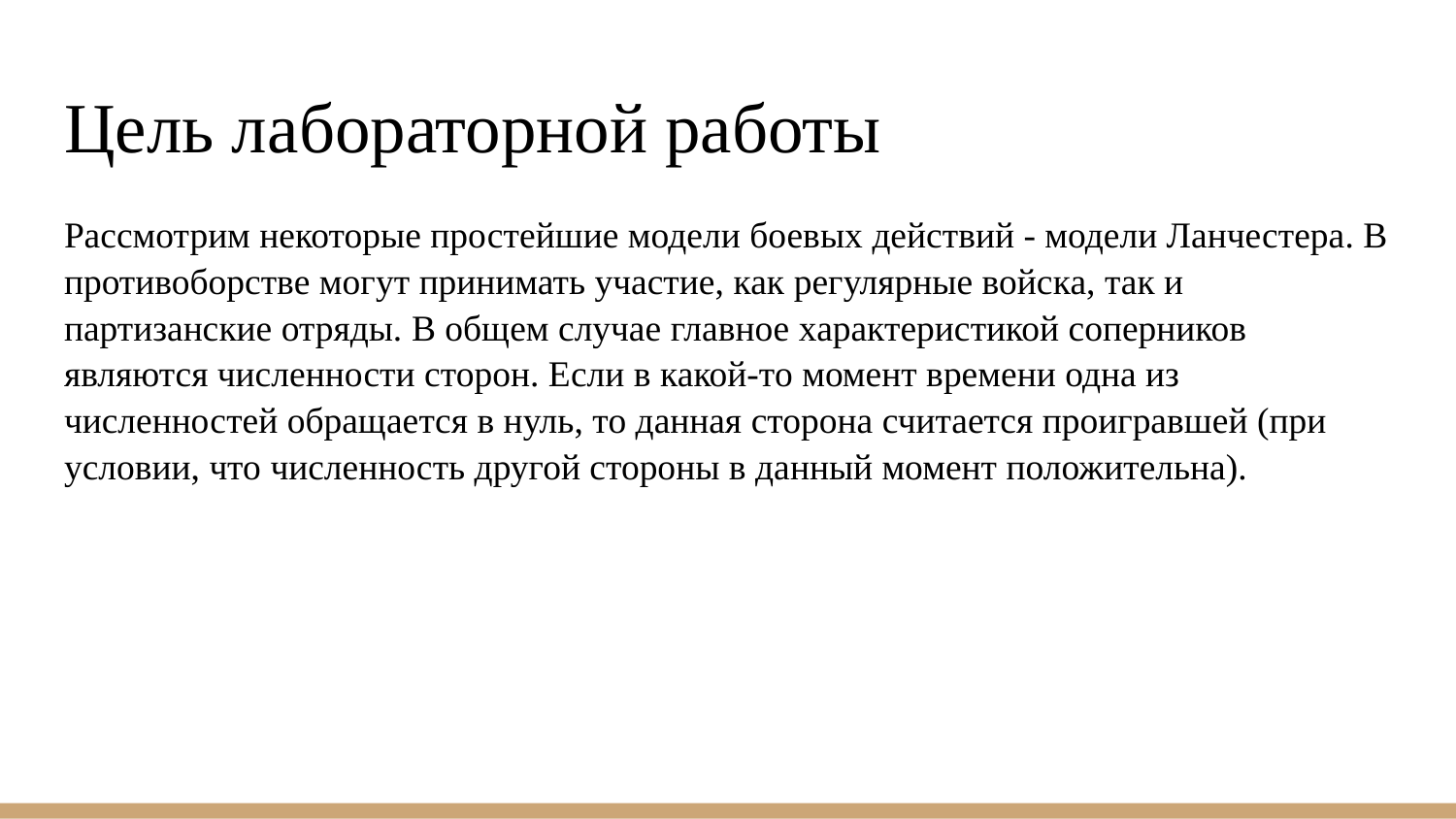

# Цель лабораторной работы
Рассмотрим некоторые простейшие модели боевых действий - модели Ланчестера. В противоборстве могут принимать участие, как регулярные войска, так и партизанские отряды. В общем случае главное характеристикой соперников являются численности сторон. Если в какой-то момент времени одна из численностей обращается в нуль, то данная сторона считается проигравшей (при условии, что численность другой стороны в данный момент положительна).